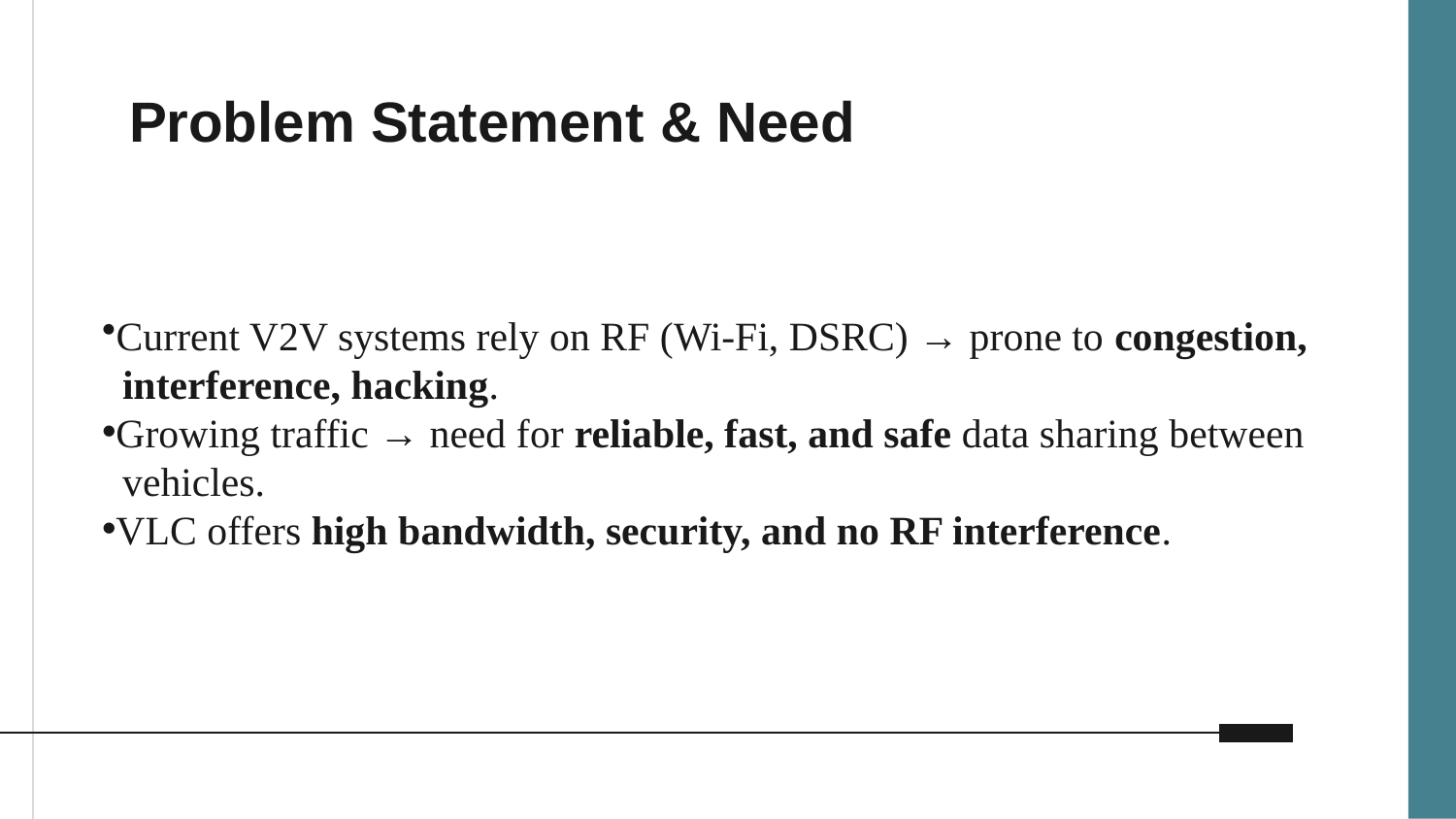

# Problem Statement & Need

Current V2V systems rely on RF (Wi-Fi, DSRC) → prone to congestion,
  interference, hacking.
Growing traffic → need for reliable, fast, and safe data sharing between
  vehicles.
VLC offers high bandwidth, security, and no RF interference.